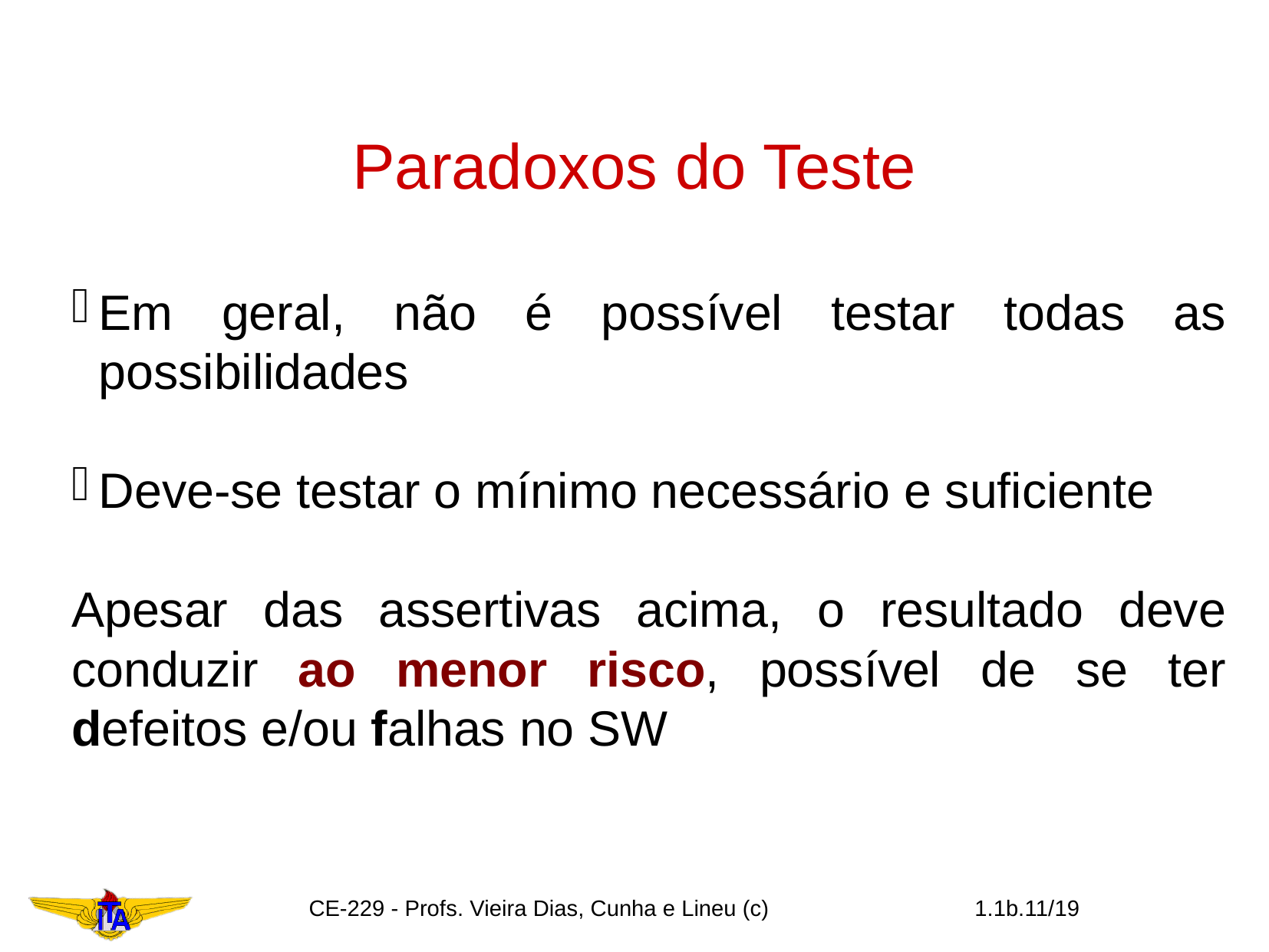

Paradoxos do Teste
Em geral, não é possível testar todas as possibilidades

Deve-se testar o mínimo necessário e suficiente

Apesar das assertivas acima, o resultado deve conduzir ao menor risco, possível de se ter defeitos e/ou falhas no SW
CE-229 - Profs. Vieira Dias, Cunha e Lineu (c)
1.1b.11/19